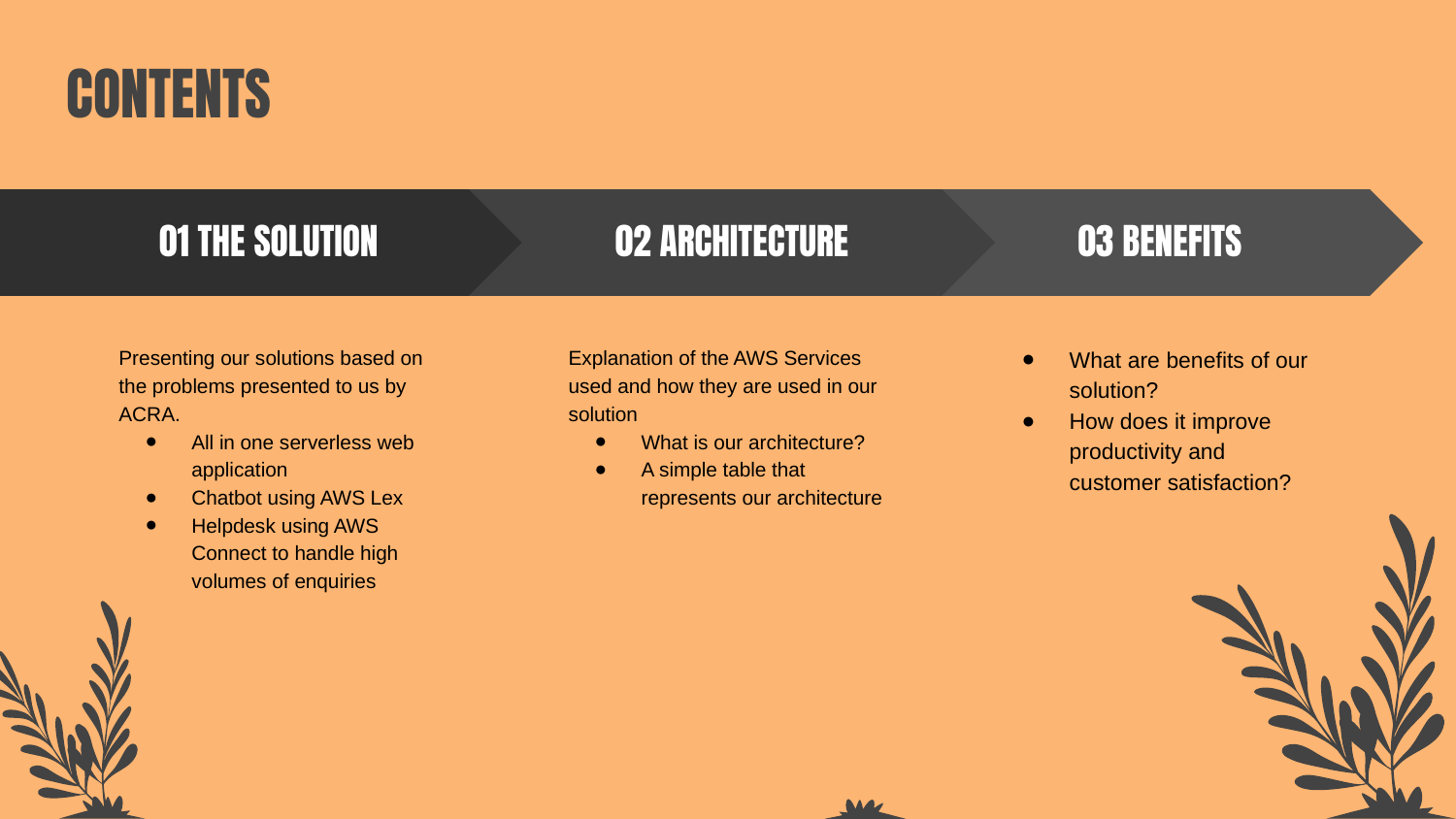

CONTENTS
02 ARCHITECTURE
Explanation of the AWS Services used and how they are used in our solution
What is our architecture?
A simple table that represents our architecture
03 BENEFITS
What are benefits of our solution?
How does it improve productivity and customer satisfaction?
01 THE SOLUTION
Presenting our solutions based on the problems presented to us by ACRA.
All in one serverless web application
Chatbot using AWS Lex
Helpdesk using AWS Connect to handle high volumes of enquiries